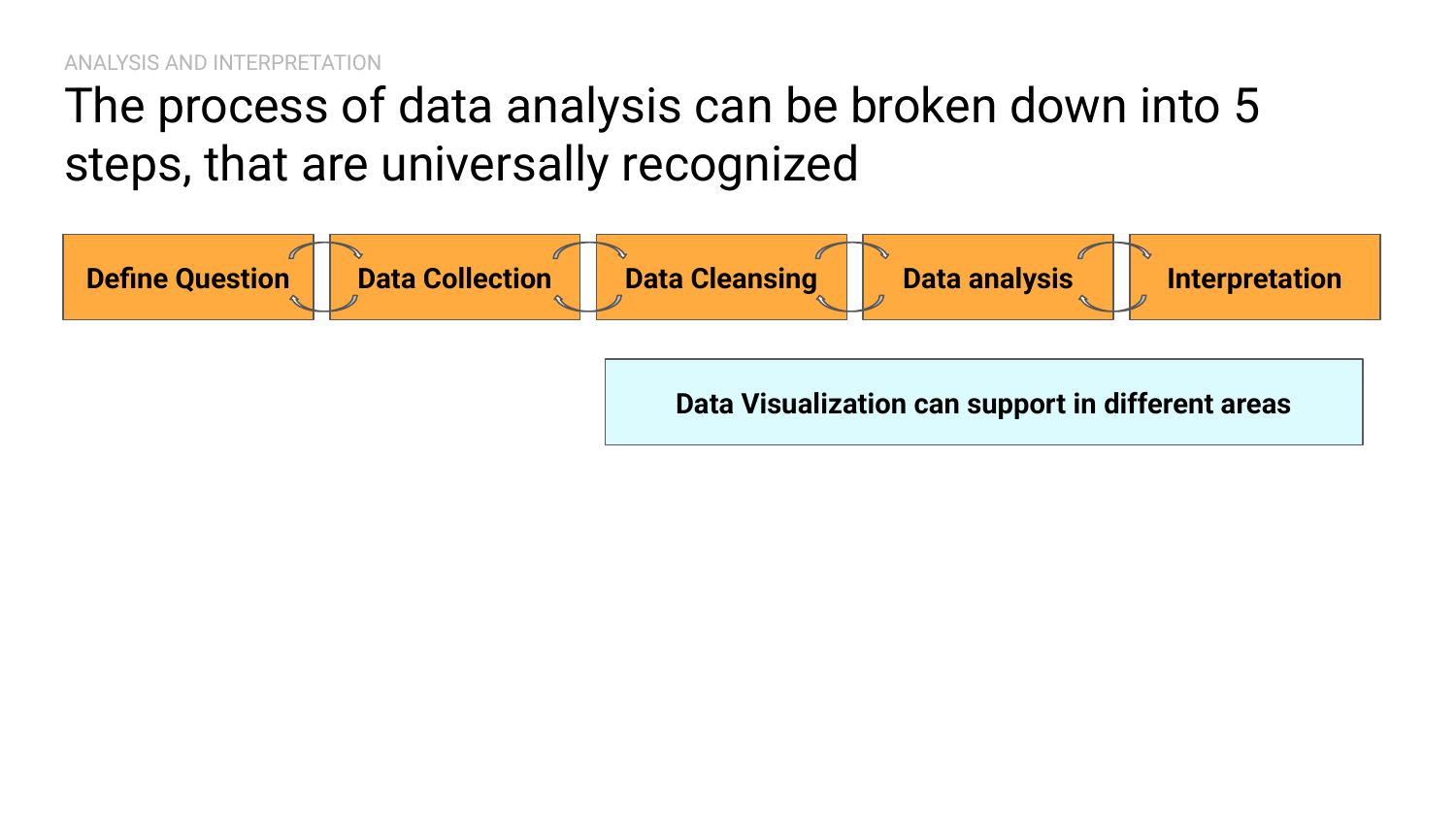

ANALYSIS AND INTERPRETATION
The process of data analysis can be broken down into 5 steps, that are universally recognized
Define Question
Interpretation
Data analysis
Data Cleansing
Data Collection

Data Visualization can support in different areas